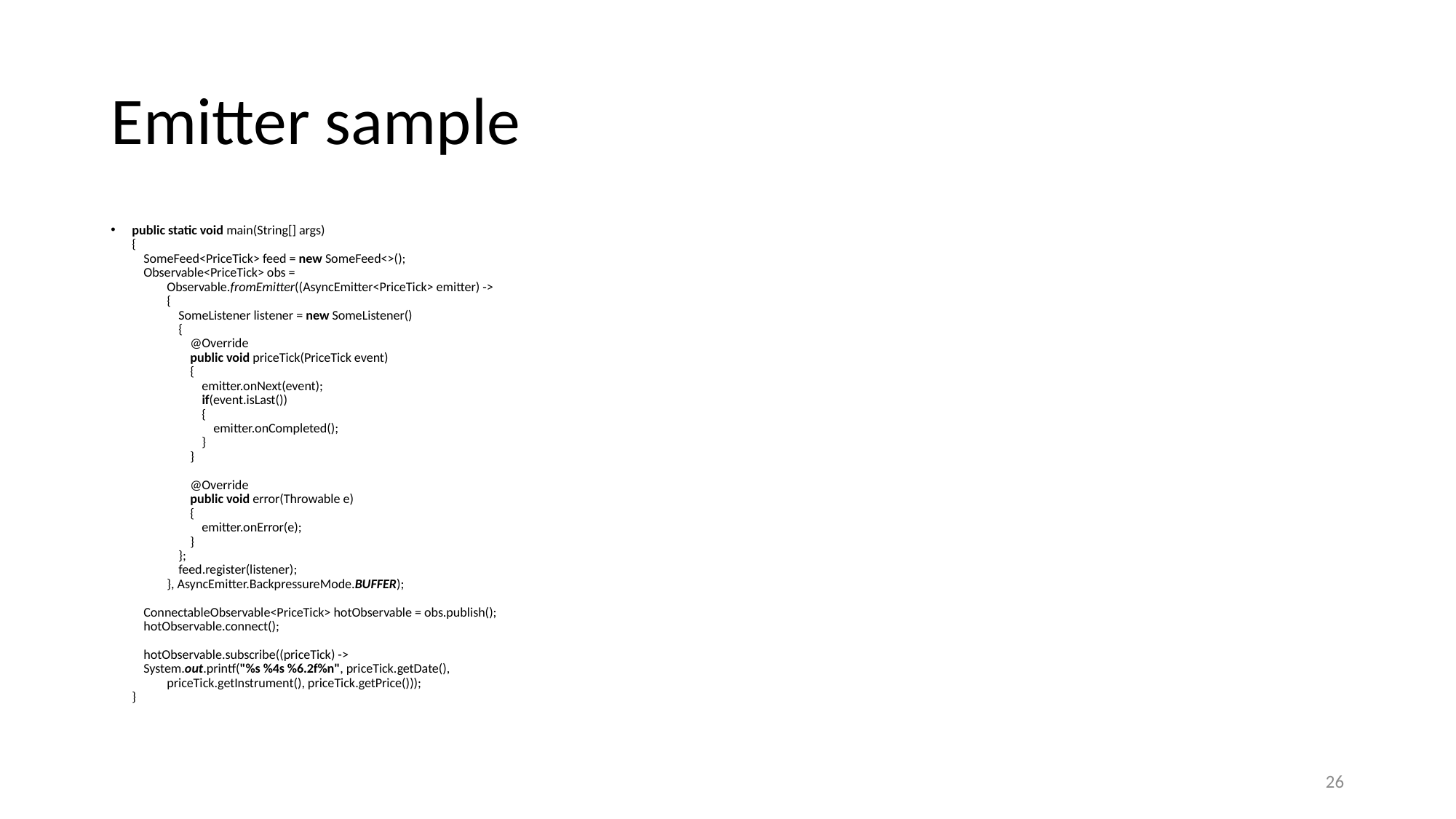

# Emitter sample
public static void main(String[] args)
{
    SomeFeed<PriceTick> feed = new SomeFeed<>();
    Observable<PriceTick> obs =
            Observable.fromEmitter((AsyncEmitter<PriceTick> emitter) ->
            {
                SomeListener listener = new SomeListener()
                {
                    @Override
                    public void priceTick(PriceTick event)
                    {
                        emitter.onNext(event);
                        if(event.isLast())
                        {
                            emitter.onCompleted();
                        }
                    }
                    @Override
                    public void error(Throwable e)
                    {
                        emitter.onError(e);
                    }
                };
                feed.register(listener);
            }, AsyncEmitter.BackpressureMode.BUFFER);
    ConnectableObservable<PriceTick> hotObservable = obs.publish();
    hotObservable.connect();
    hotObservable.subscribe((priceTick) ->
    System.out.printf("%s %4s %6.2f%n", priceTick.getDate(),
            priceTick.getInstrument(), priceTick.getPrice()));
}
26